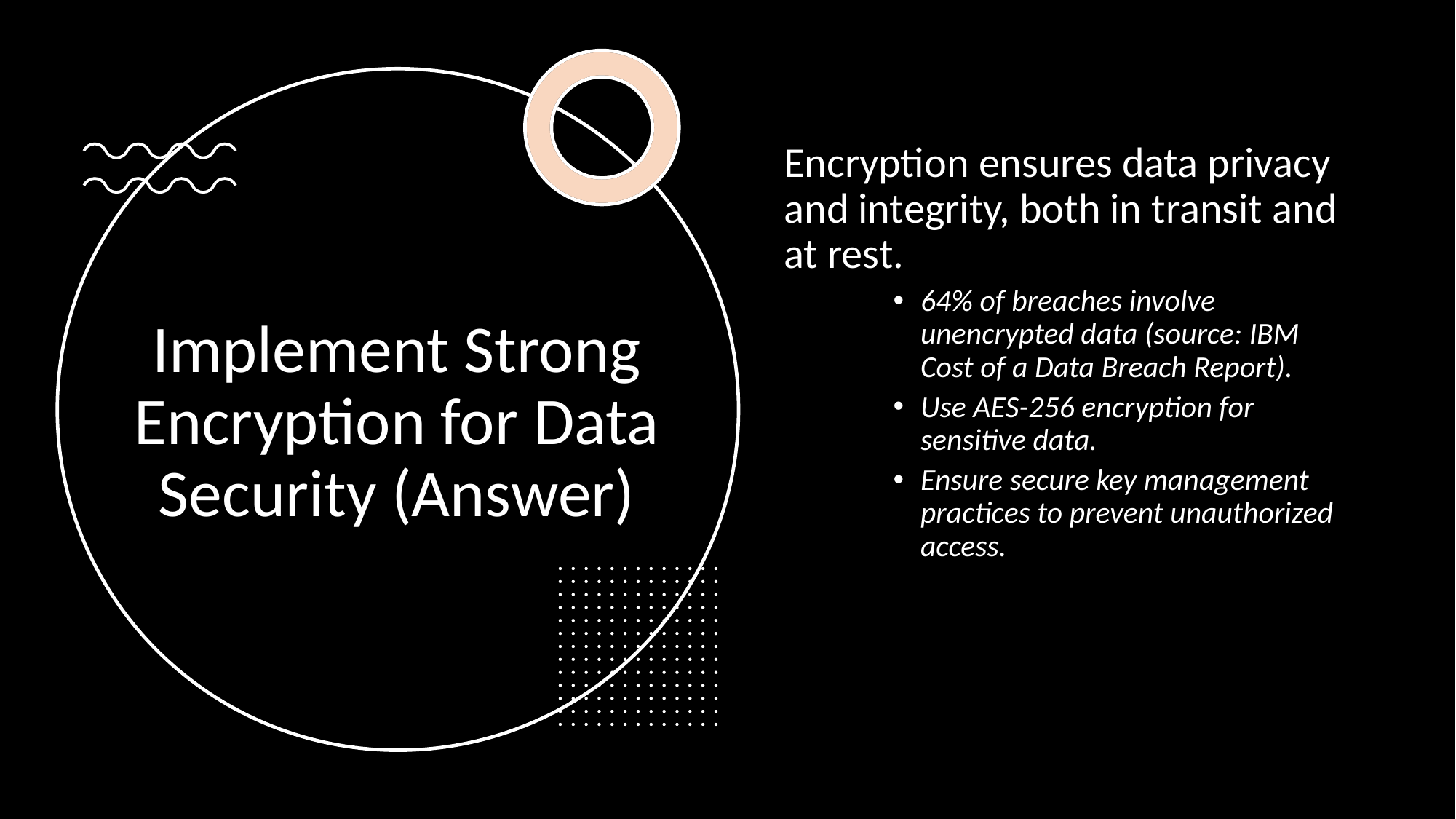

Encryption ensures data privacy and integrity, both in transit and at rest.
64% of breaches involve unencrypted data (source: IBM Cost of a Data Breach Report).
Use AES-256 encryption for sensitive data.
Ensure secure key management practices to prevent unauthorized access.

# Implement Strong Encryption for Data Security (Answer)